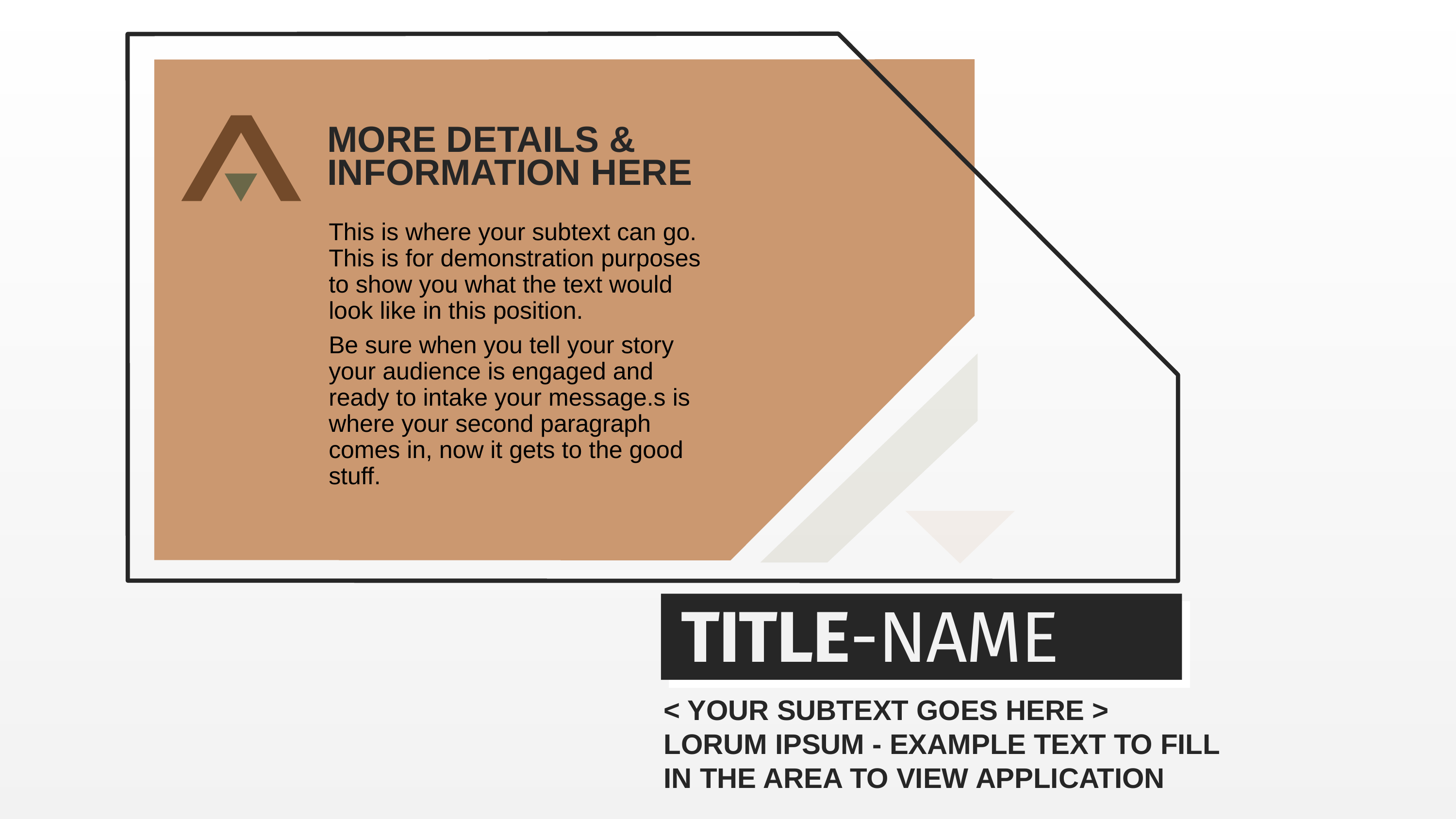

MORE DETAILS &
INFORMATION HERE
This is where your subtext can go. This is for demonstration purposes to show you what the text would look like in this position.
Be sure when you tell your story your audience is engaged and ready to intake your message.s is where your second paragraph comes in, now it gets to the good stuff.

TITLE-NAME

< YOUR SUBTEXT GOES HERE >
LORUM IPSUM - EXAMPLE TEXT TO FILL
IN THE AREA TO VIEW APPLICATION